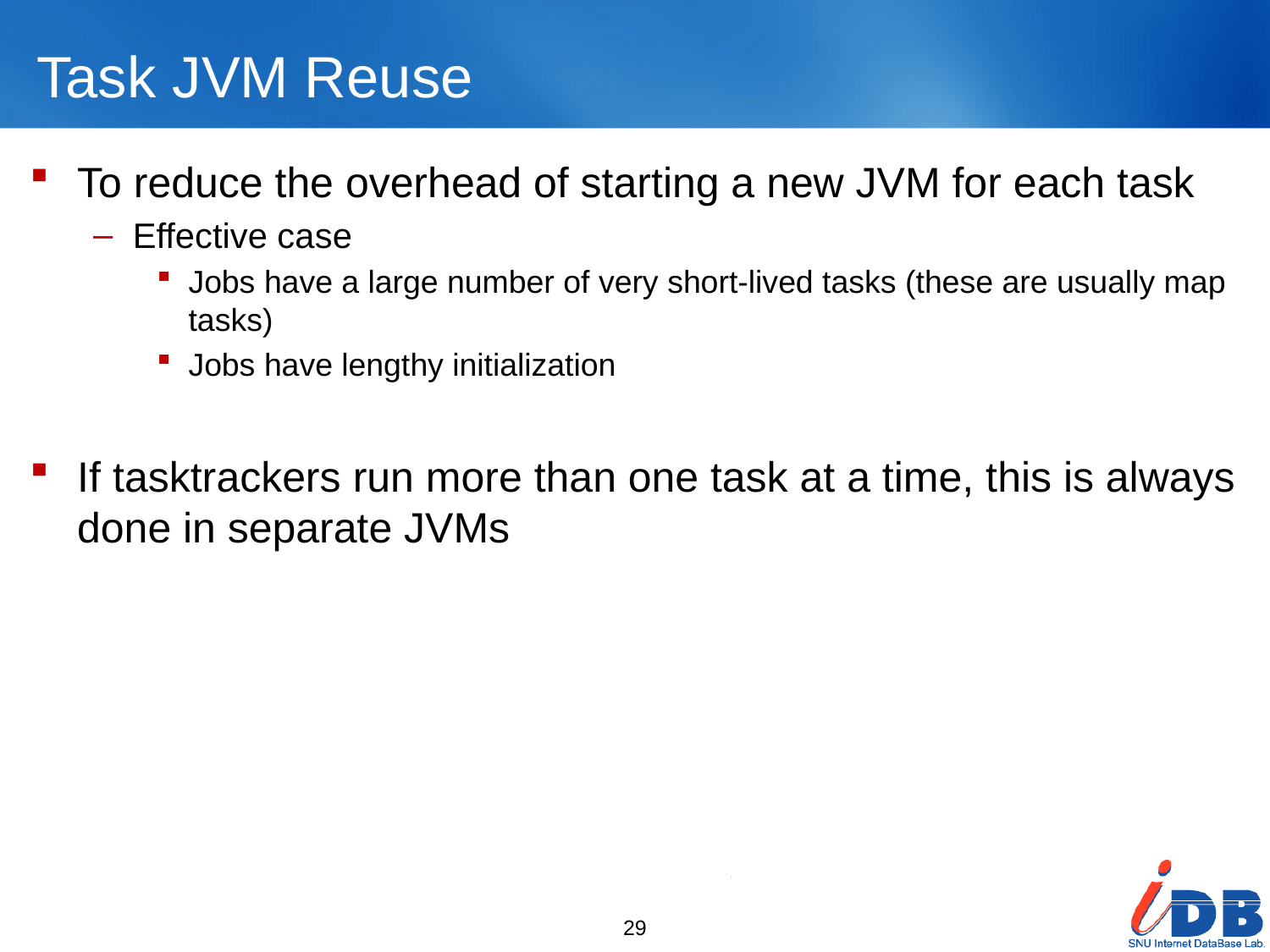

# Task JVM Reuse
To reduce the overhead of starting a new JVM for each task
Effective case
Jobs have a large number of very short-lived tasks (these are usually map tasks)
Jobs have lengthy initialization

If tasktrackers run more than one task at a time, this is always done in separate JVMs
29